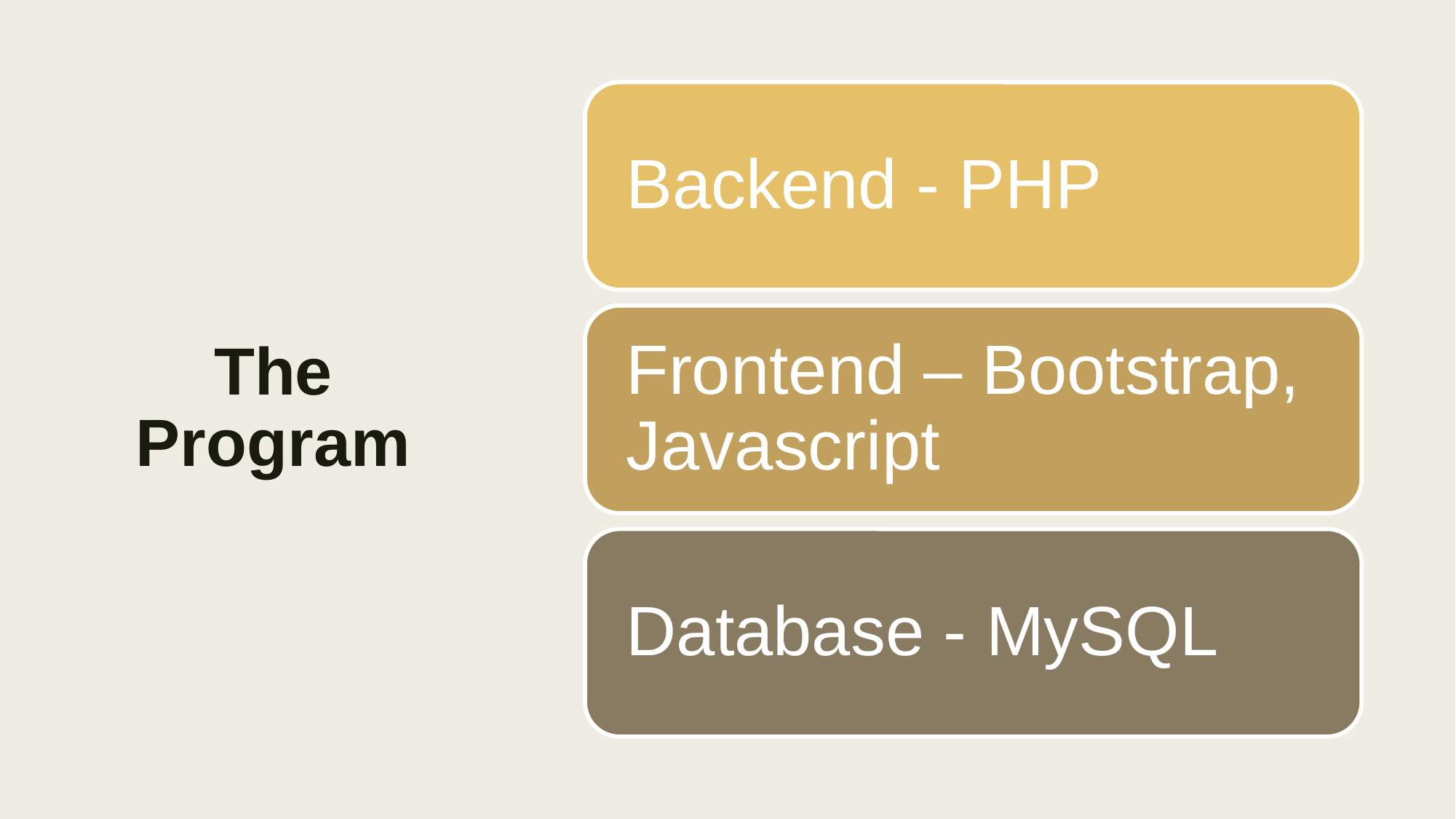

# The Program
Backend - PHP
Frontend – Bootstrap, Javascript
Database - MySQL